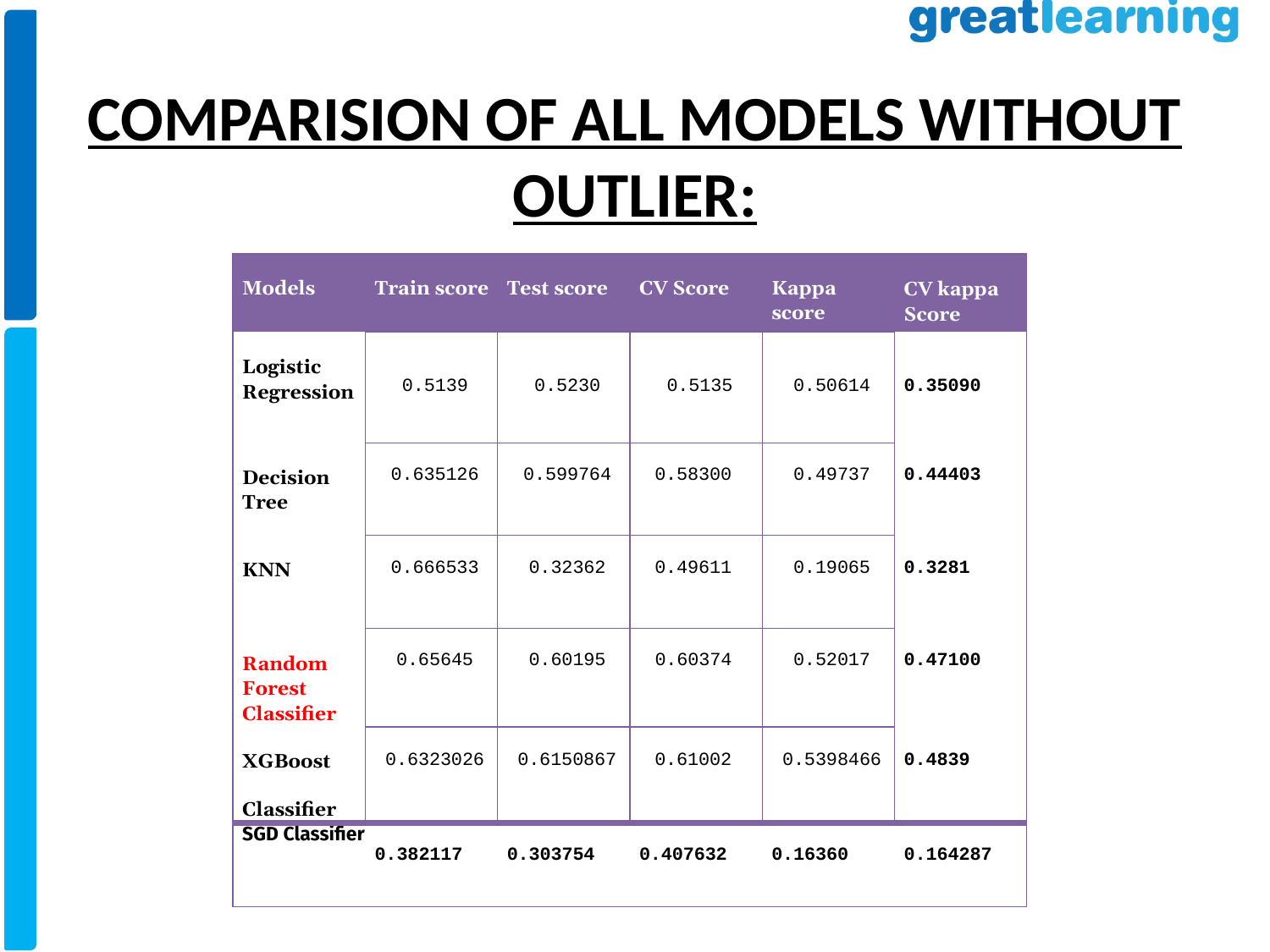

# COMPARISION OF ALL MODELS WITHOUT OUTLIER:
| Models | Train score | Test score | CV Score | Kappa score | CV kappa Score |
| --- | --- | --- | --- | --- | --- |
| Logistic Regression | 0.5139 | 0.5230 | 0.5135 | 0.50614 | 0.35090 |
| Decision Tree | 0.635126 | 0.599764 | 0.58300 | 0.49737 | 0.44403 |
| KNN | 0.666533 | 0.32362 | 0.49611 | 0.19065 | 0.3281 |
| Random Forest Classifier | 0.65645 | 0.60195 | 0.60374 | 0.52017 | 0.47100 |
| XGBoost Classifier | 0.6323026 | 0.6150867 | 0.61002 | 0.5398466 | 0.4839 |
| SGD Classifier | 0.382117 | 0.303754 | 0.407632 | 0.16360 | 0.164287 |